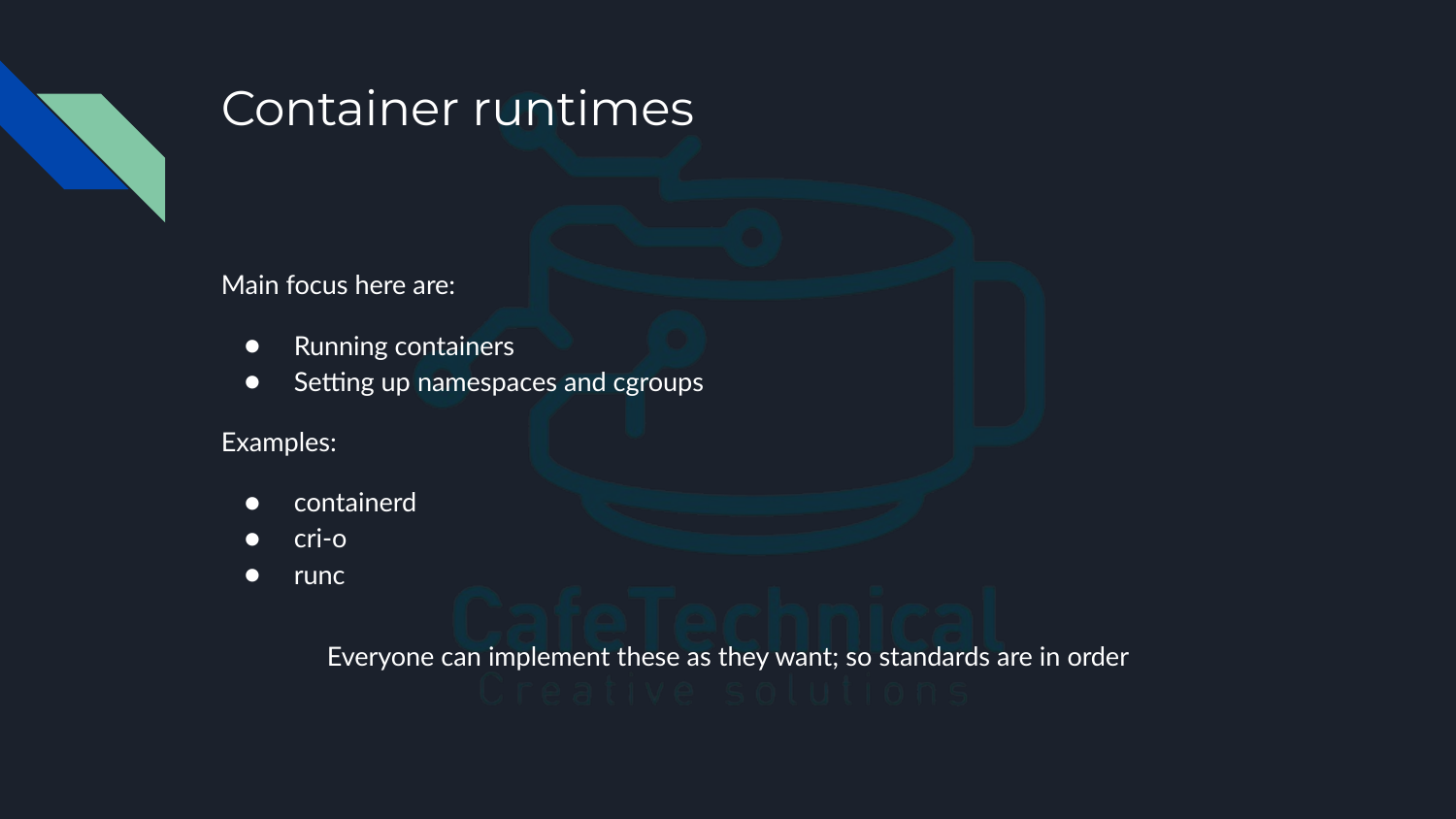

# Container runtimes
Main focus here are:
Running containers
Setting up namespaces and cgroups
Examples:
containerd
cri-o
runc
Everyone can implement these as they want; so standards are in order